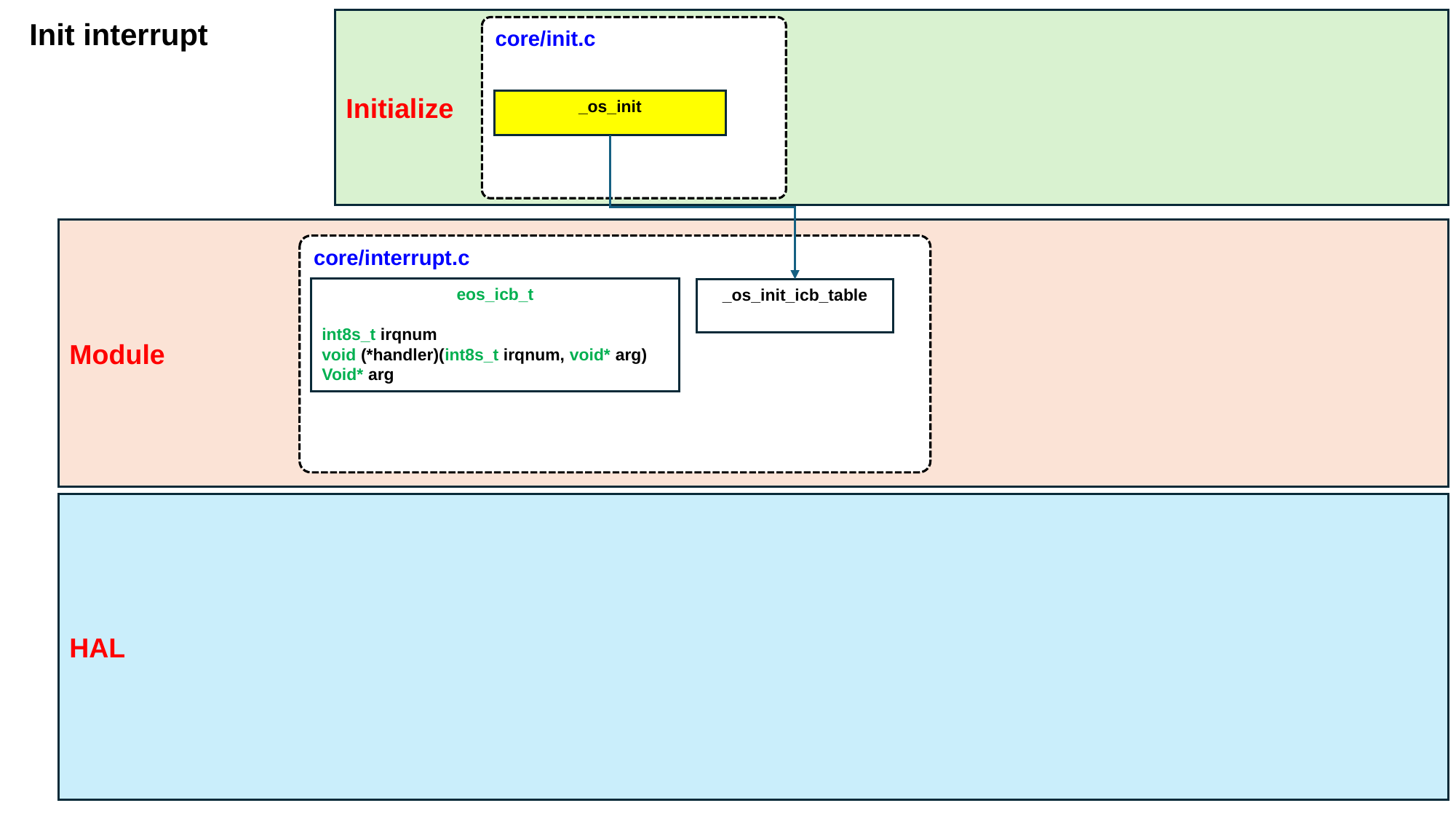

Initialize
Init interrupt
core/init.c
_os_init
Module
core/interrupt.c
eos_icb_t

int8s_t irqnum
void (*handler)(int8s_t irqnum, void* arg)
Void* arg
_os_init_icb_table
HAL